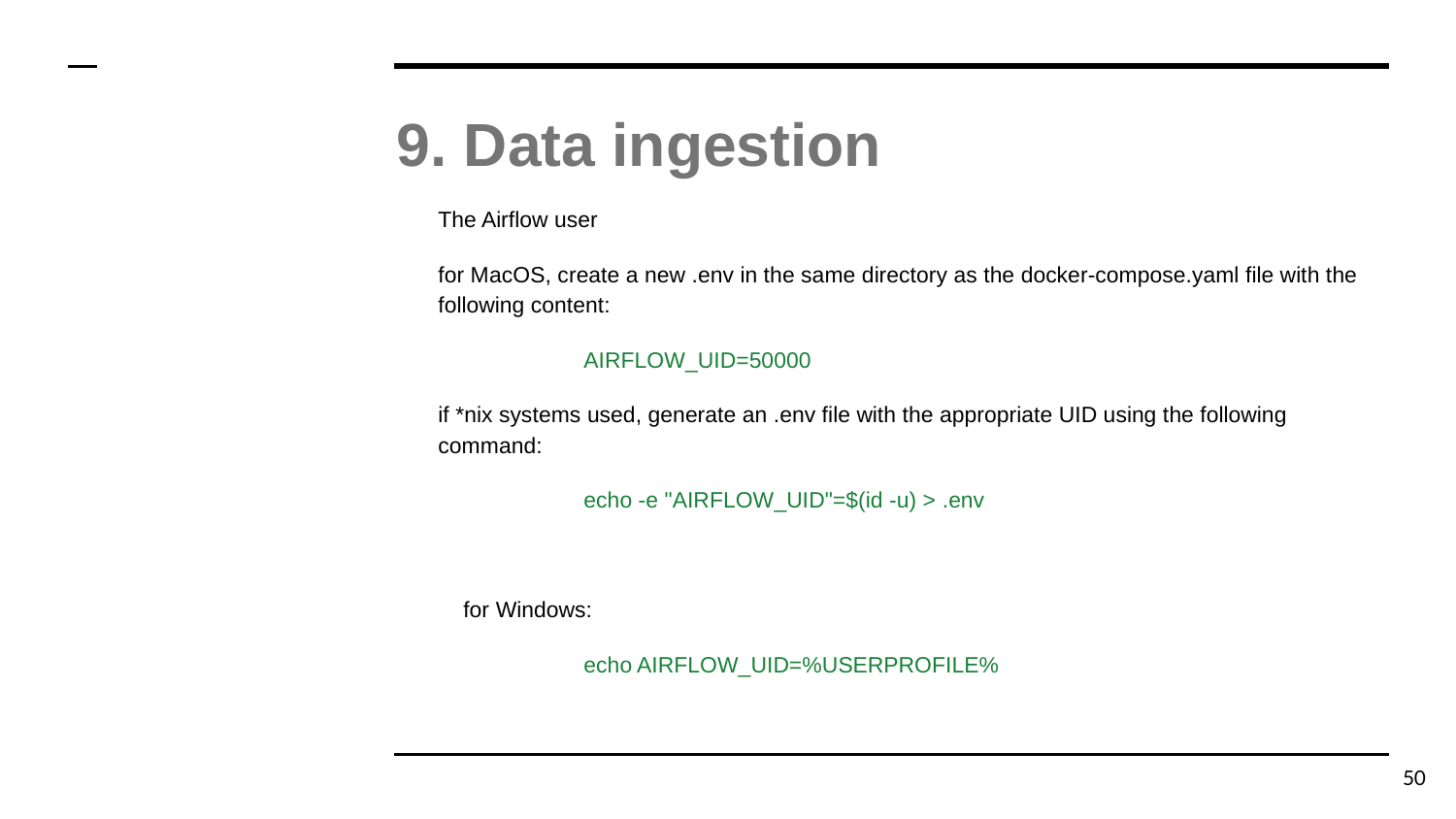

# 9. Data ingestion
The Airflow user
for MacOS, create a new .env in the same directory as the docker-compose.yaml file with the following content:
    	AIRFLOW_UID=50000
if *nix systems used, generate an .env file with the appropriate UID using the following command:
        	echo -e "AIRFLOW_UID"=$(id -u) > .env

    for Windows:
        	echo AIRFLOW_UID=%USERPROFILE%

50